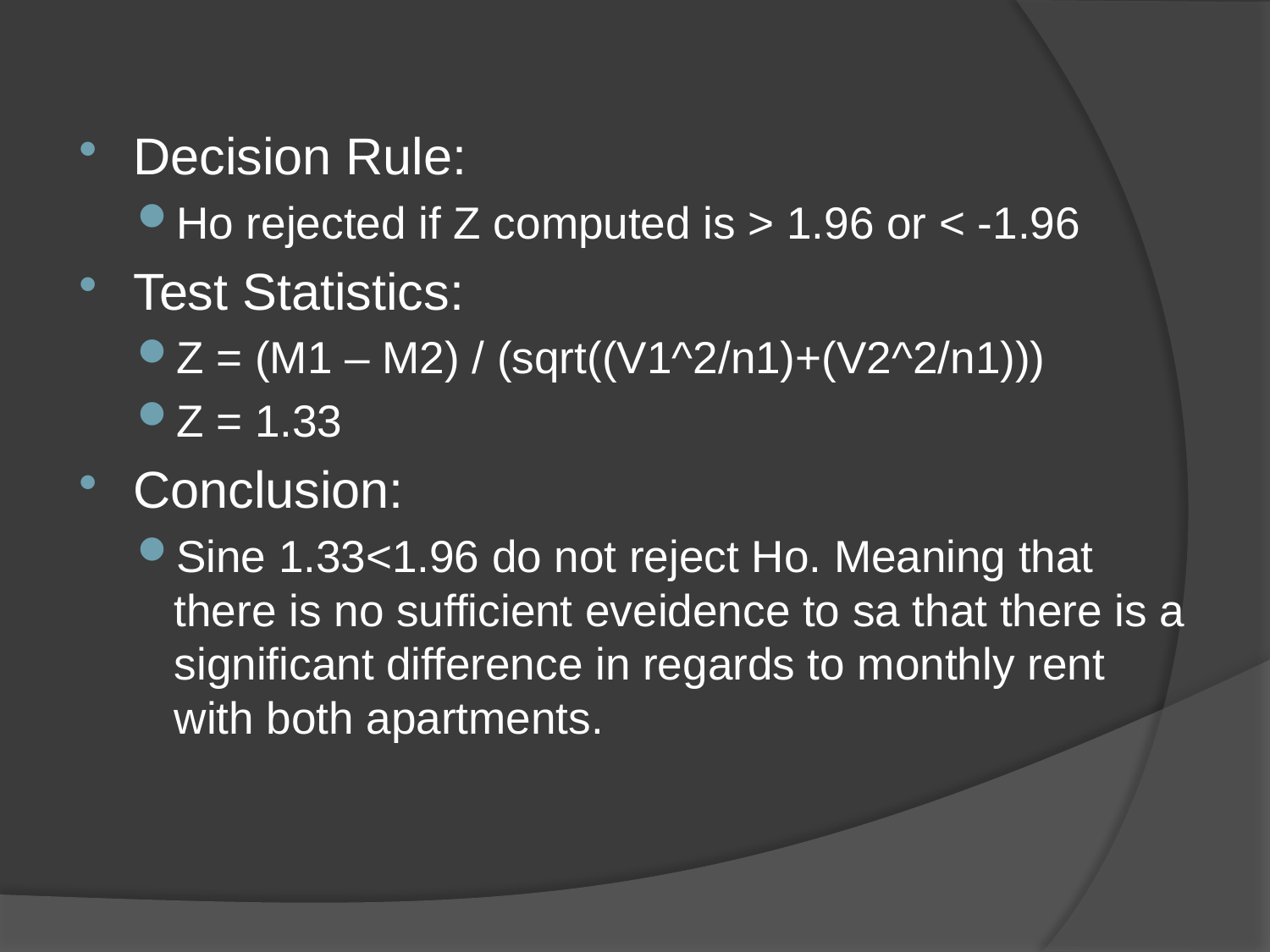

Decision Rule:
Ho rejected if Z computed is > 1.96 or < -1.96
Test Statistics:
Z = (M1 – M2) / (sqrt((V1^2/n1)+(V2^2/n1)))
Z = 1.33
Conclusion:
Sine 1.33<1.96 do not reject Ho. Meaning that there is no sufficient eveidence to sa that there is a significant difference in regards to monthly rent with both apartments.